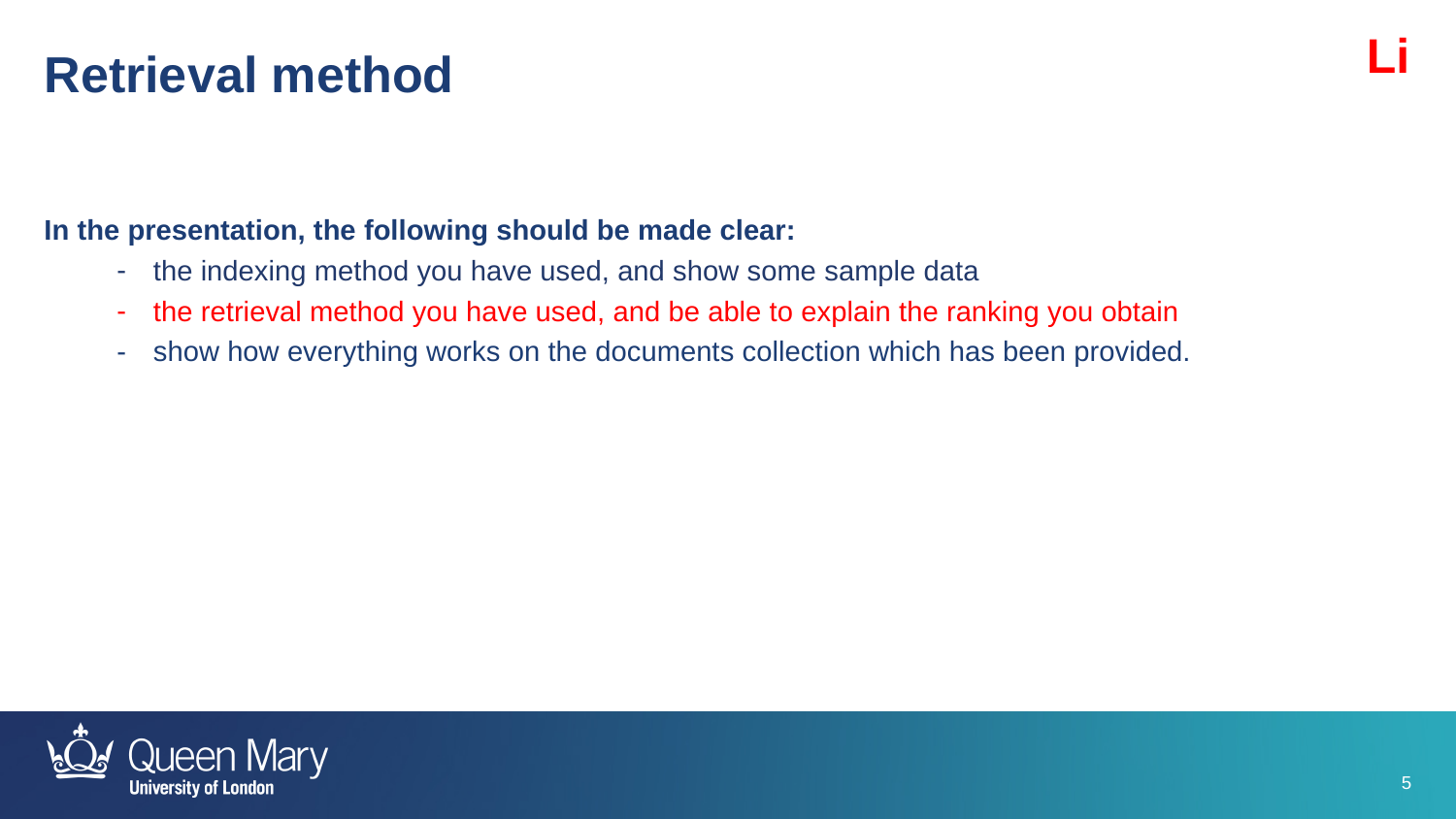

Li
Retrieval method
In the presentation, the following should be made clear:
the indexing method you have used, and show some sample data
the retrieval method you have used, and be able to explain the ranking you obtain
show how everything works on the documents collection which has been provided.